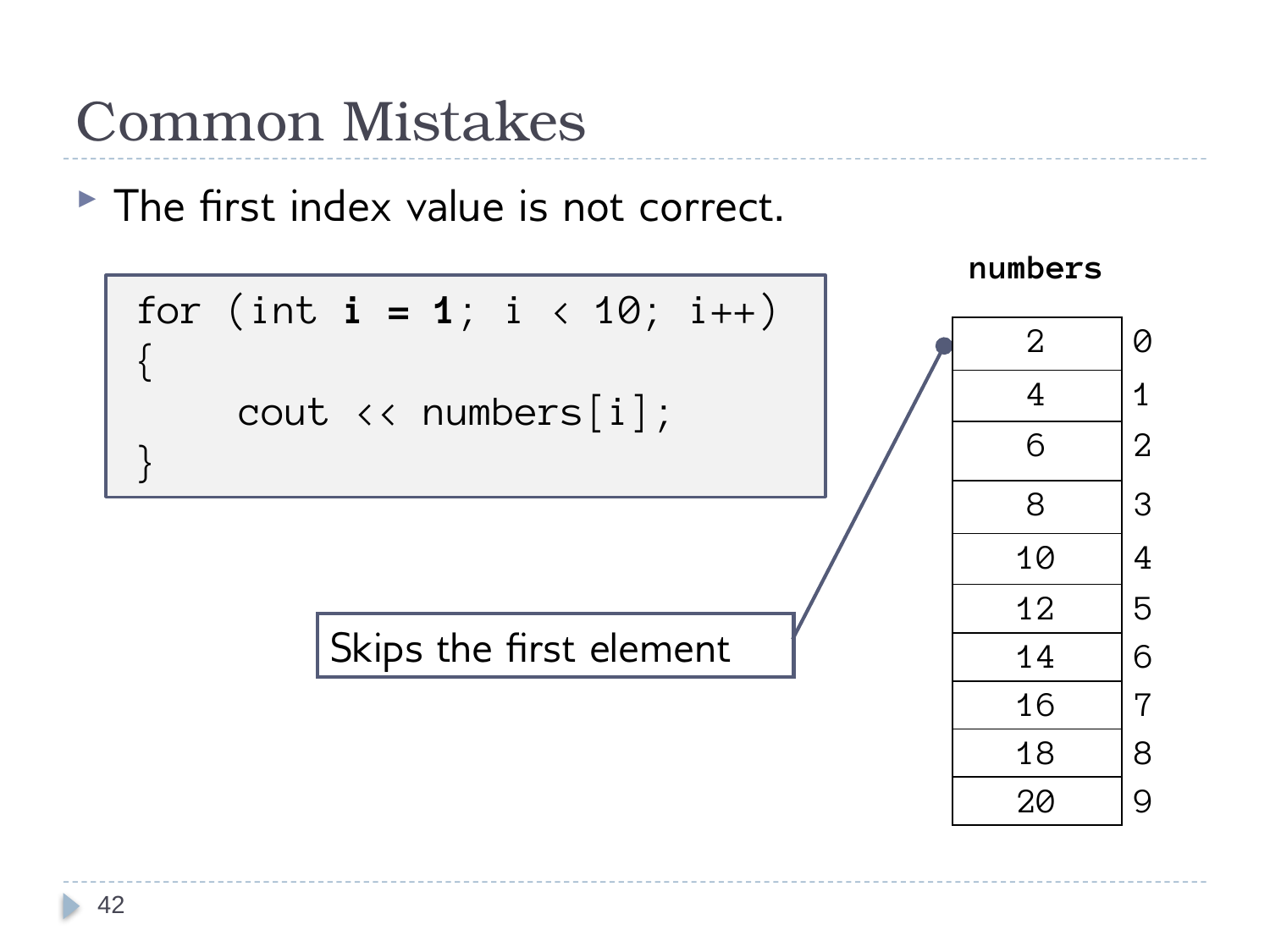

# Common Mistakes
The first index value is not correct.

| numbers |  |
| --- | --- |
| 2 | 0 |
| 4 | 1 |
| 6 | 2 |
| 8 | 3 |
| 10 | 4 |
| 12 | 5 |
| 14 | 6 |
| 16 | 7 |
| 18 | 8 |
| 20 | 9 |
 for (int i = 1; i < 10; i++)
 {
 	cout << numbers[i];
 }

Skips the first element
42